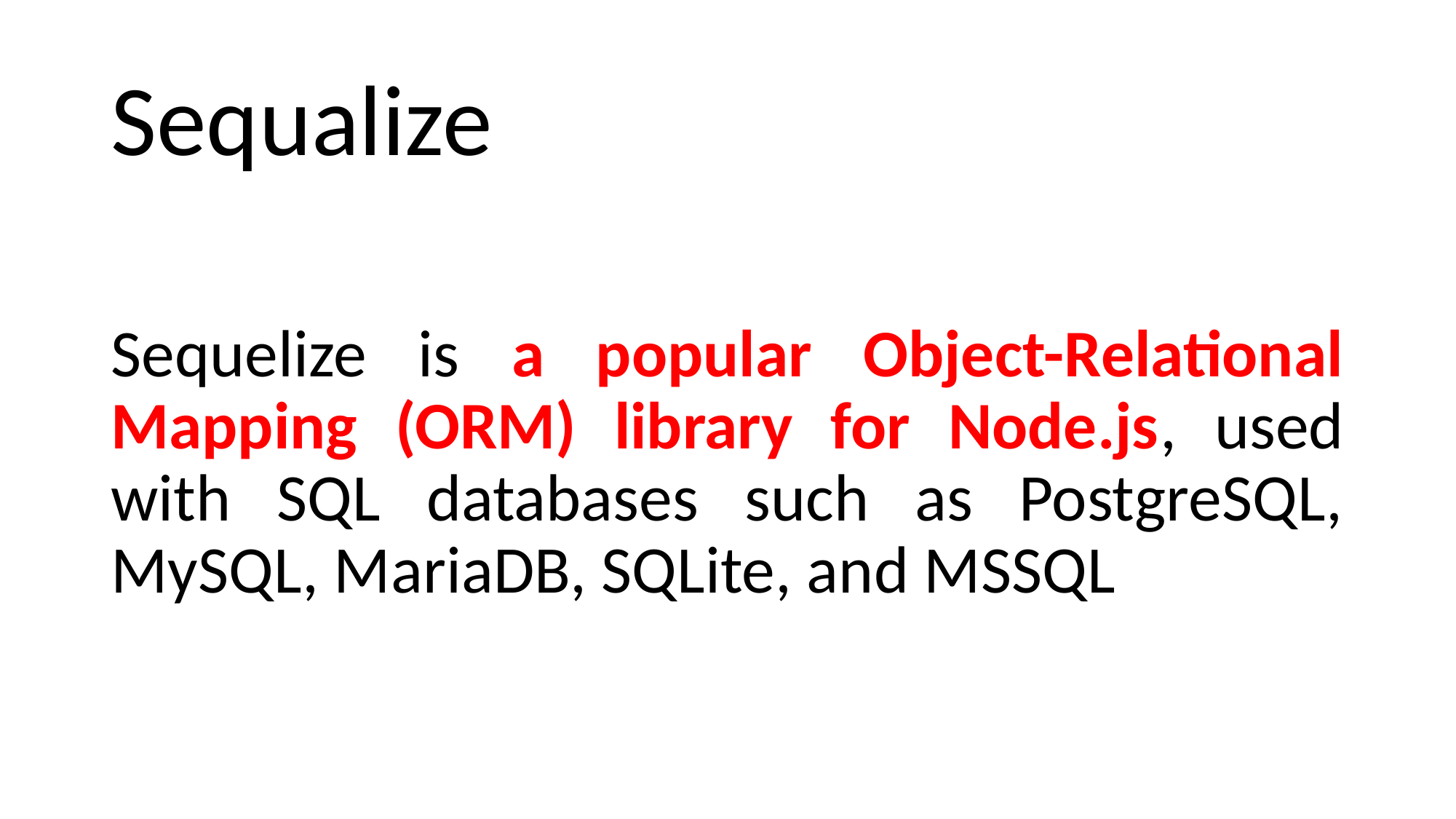

# Sequalize

Sequelize is a popular Object-Relational Mapping (ORM) library for Node.js, used with SQL databases such as PostgreSQL, MySQL, MariaDB, SQLite, and MSSQL